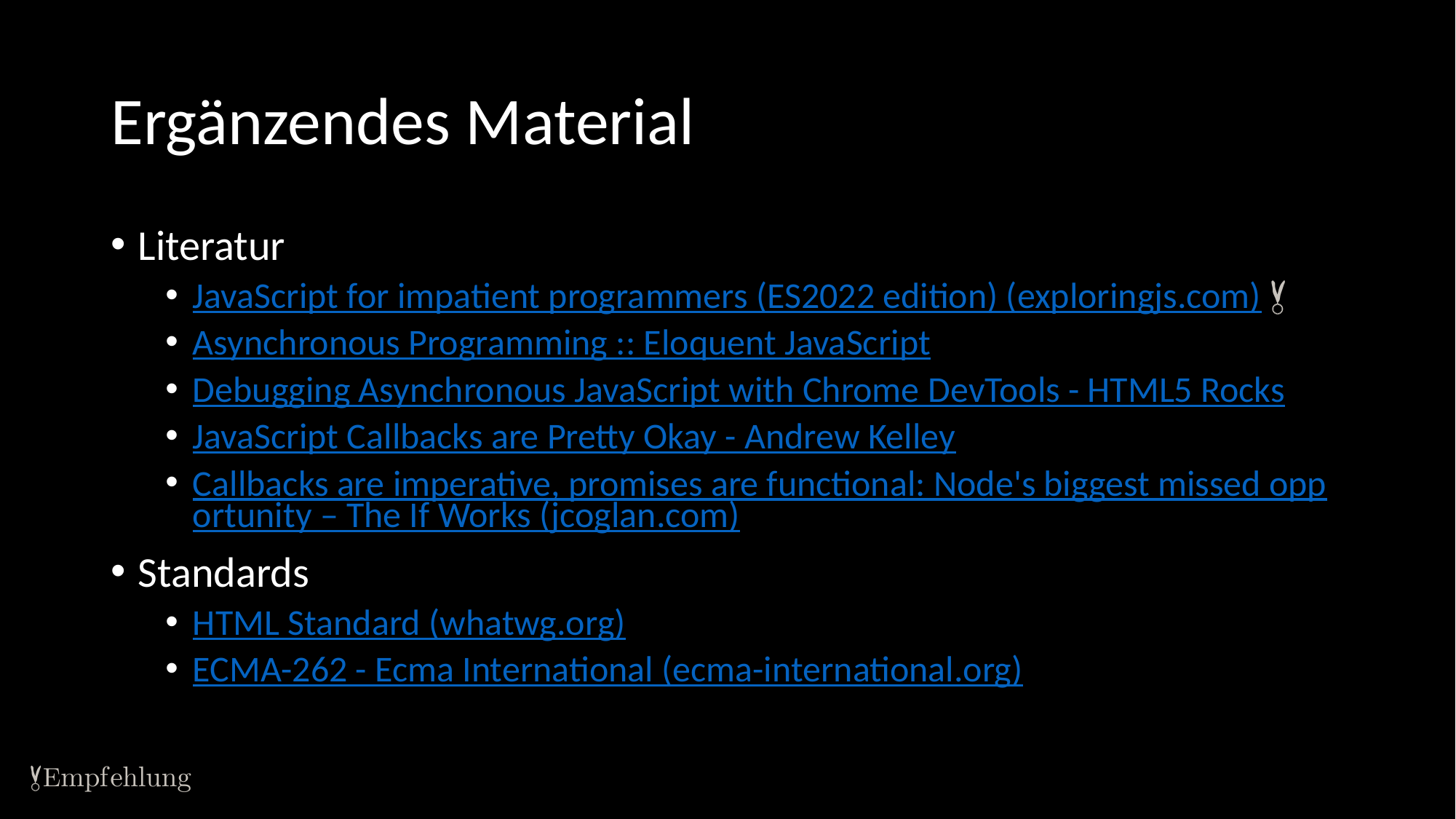

# Ergänzendes Material
Literatur
JavaScript for impatient programmers (ES2022 edition) (exploringjs.com) 🏅
Asynchronous Programming :: Eloquent JavaScript
Debugging Asynchronous JavaScript with Chrome DevTools - HTML5 Rocks
JavaScript Callbacks are Pretty Okay - Andrew Kelley
Callbacks are imperative, promises are functional: Node's biggest missed opportunity – The If Works (jcoglan.com)
Standards
HTML Standard (whatwg.org)
ECMA-262 - Ecma International (ecma-international.org)
🏅Empfehlung